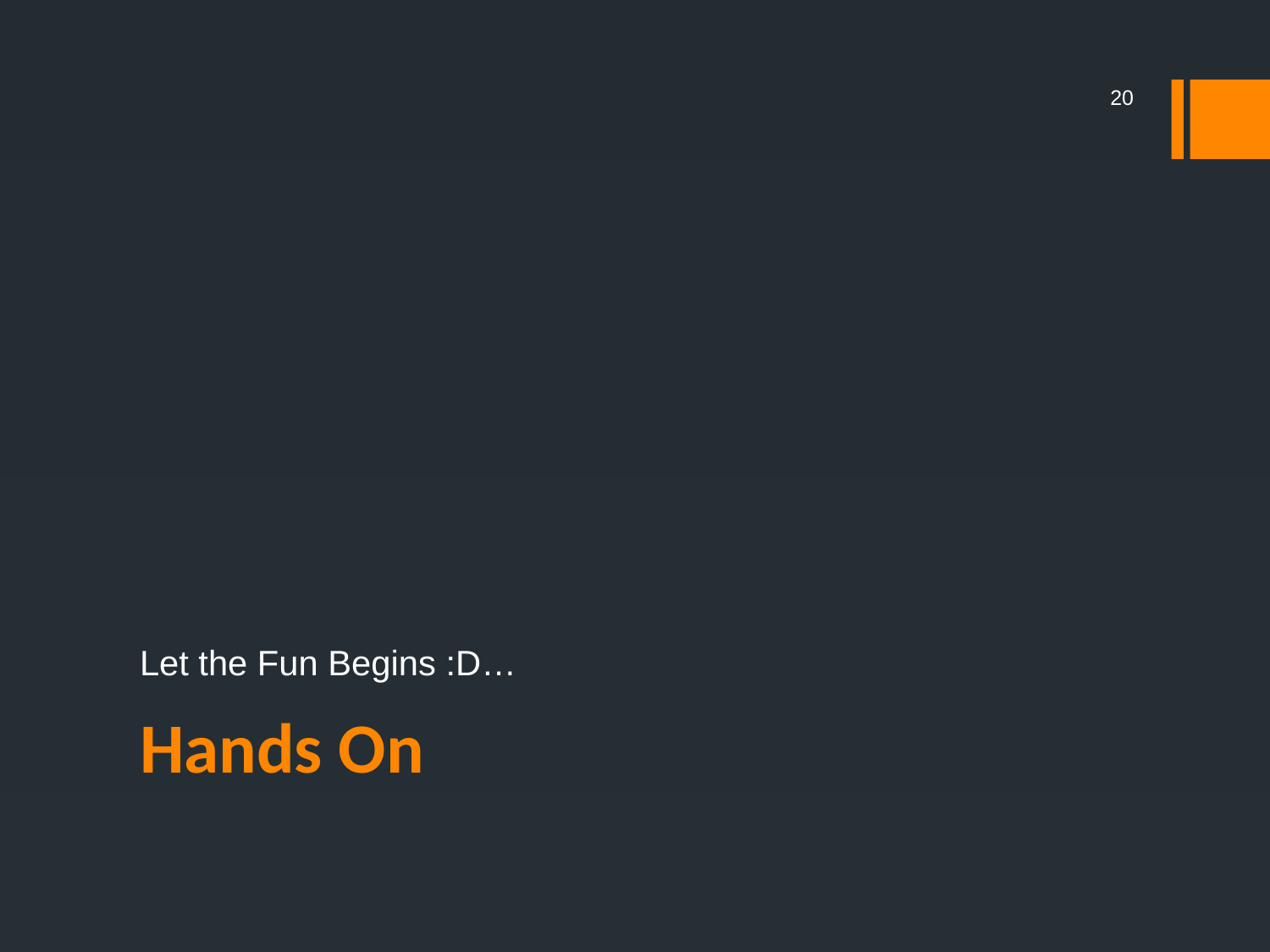

20
Let the Fun Begins :D…
# Hands On